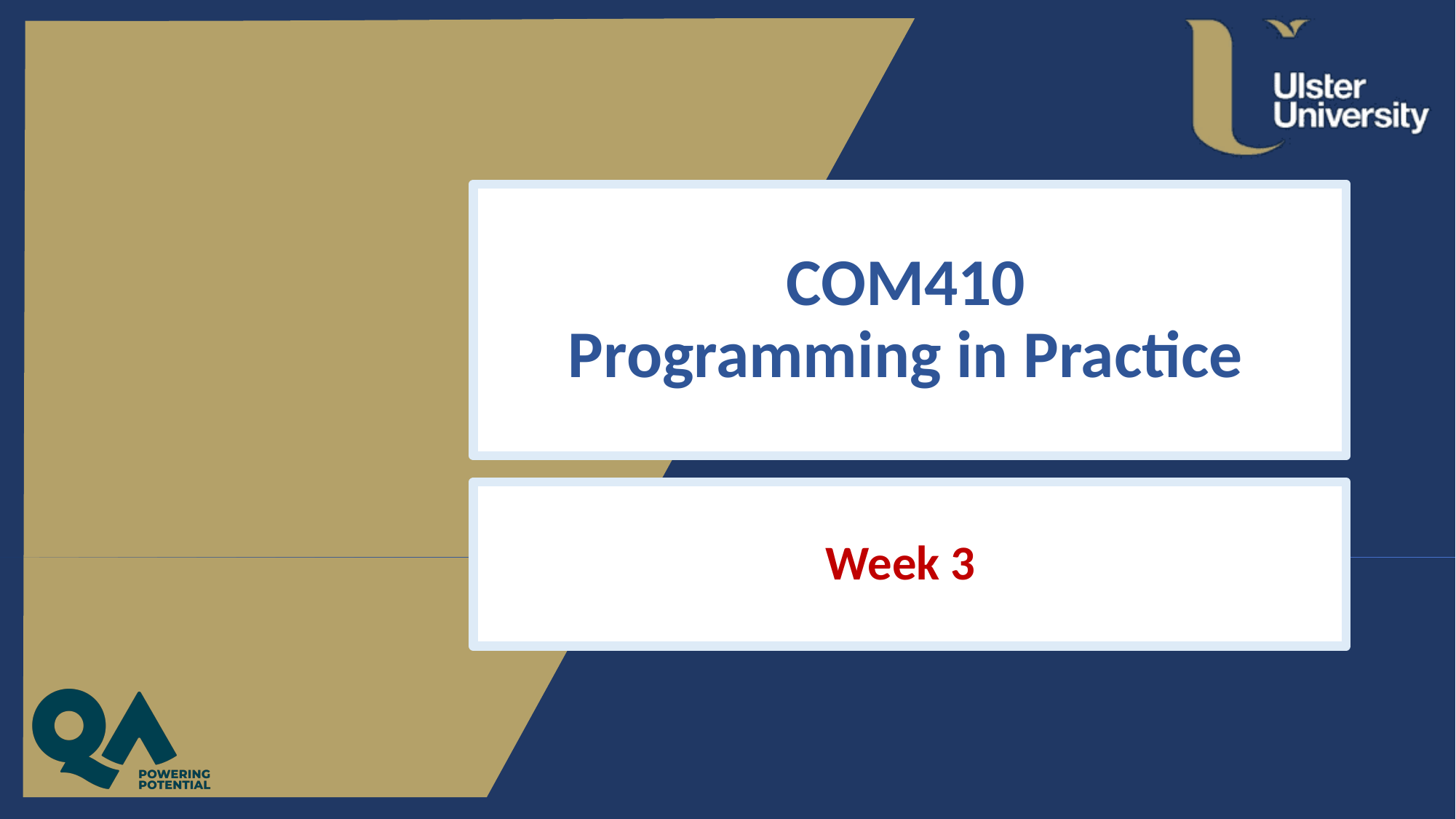

# COM410 Programming in Practice
Week 3